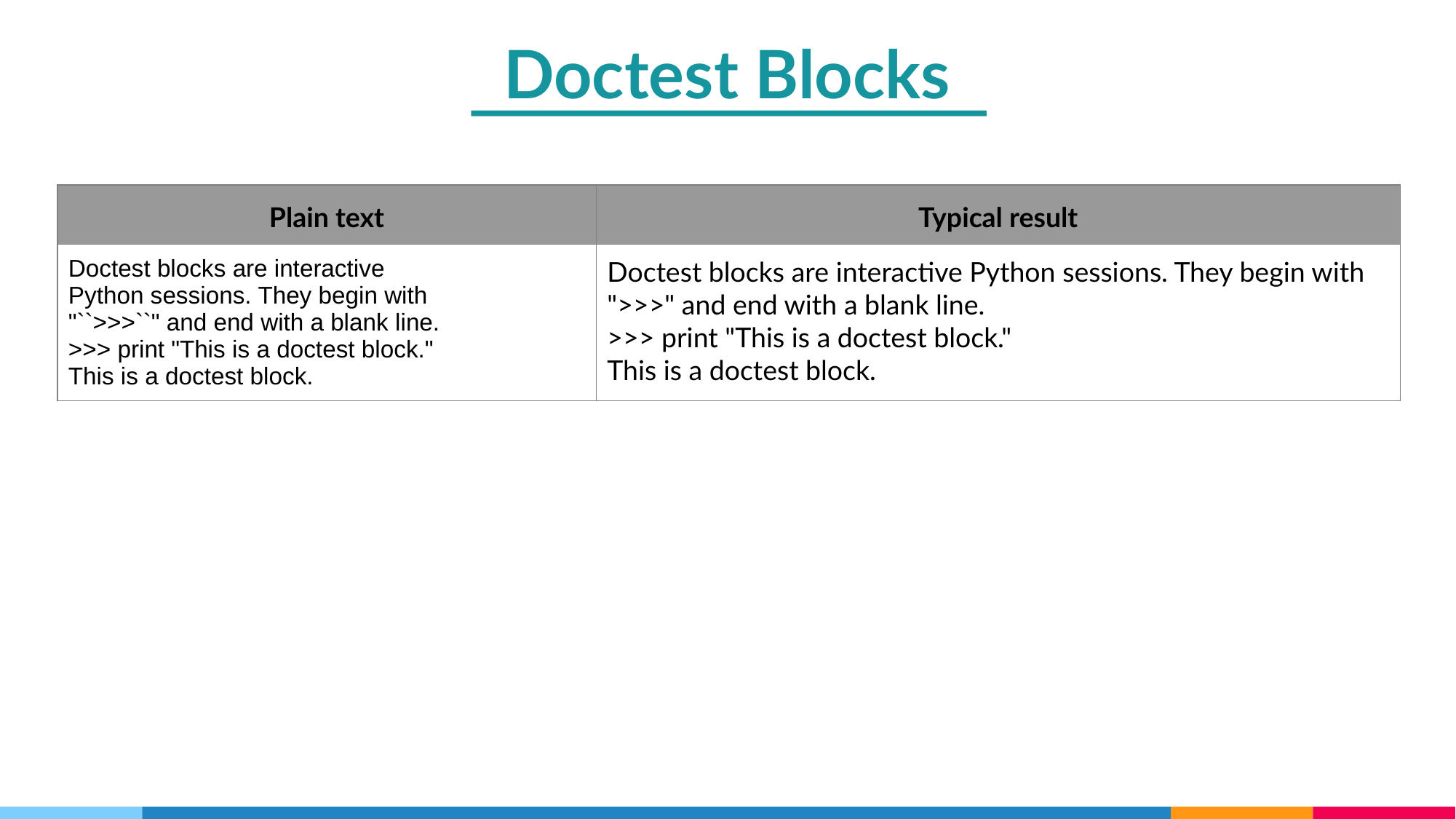

Doctest Blocks

| Plain text | Typical result |
| --- | --- |
| Doctest blocks are interactive Python sessions. They begin with "``>>>``" and end with a blank line. >>> print "This is a doctest block." This is a doctest block. | Doctest blocks are interactive Python sessions. They begin with ">>>" and end with a blank line. >>> print "This is a doctest block." This is a doctest block. |